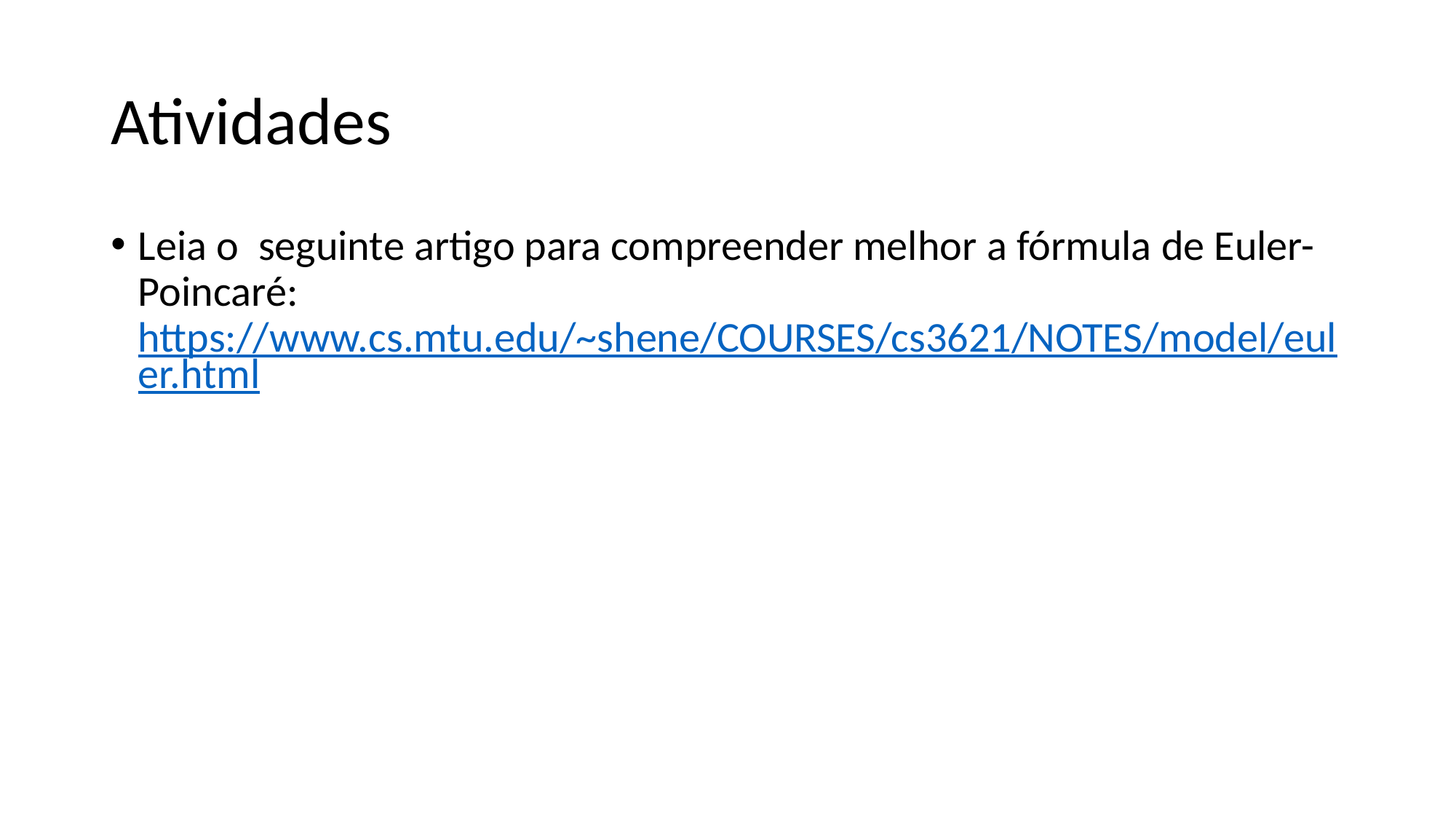

# Atividades
Leia o  seguinte artigo para compreender melhor a fórmula de Euler-Poincaré: https://www.cs.mtu.edu/~shene/COURSES/cs3621/NOTES/model/euler.html